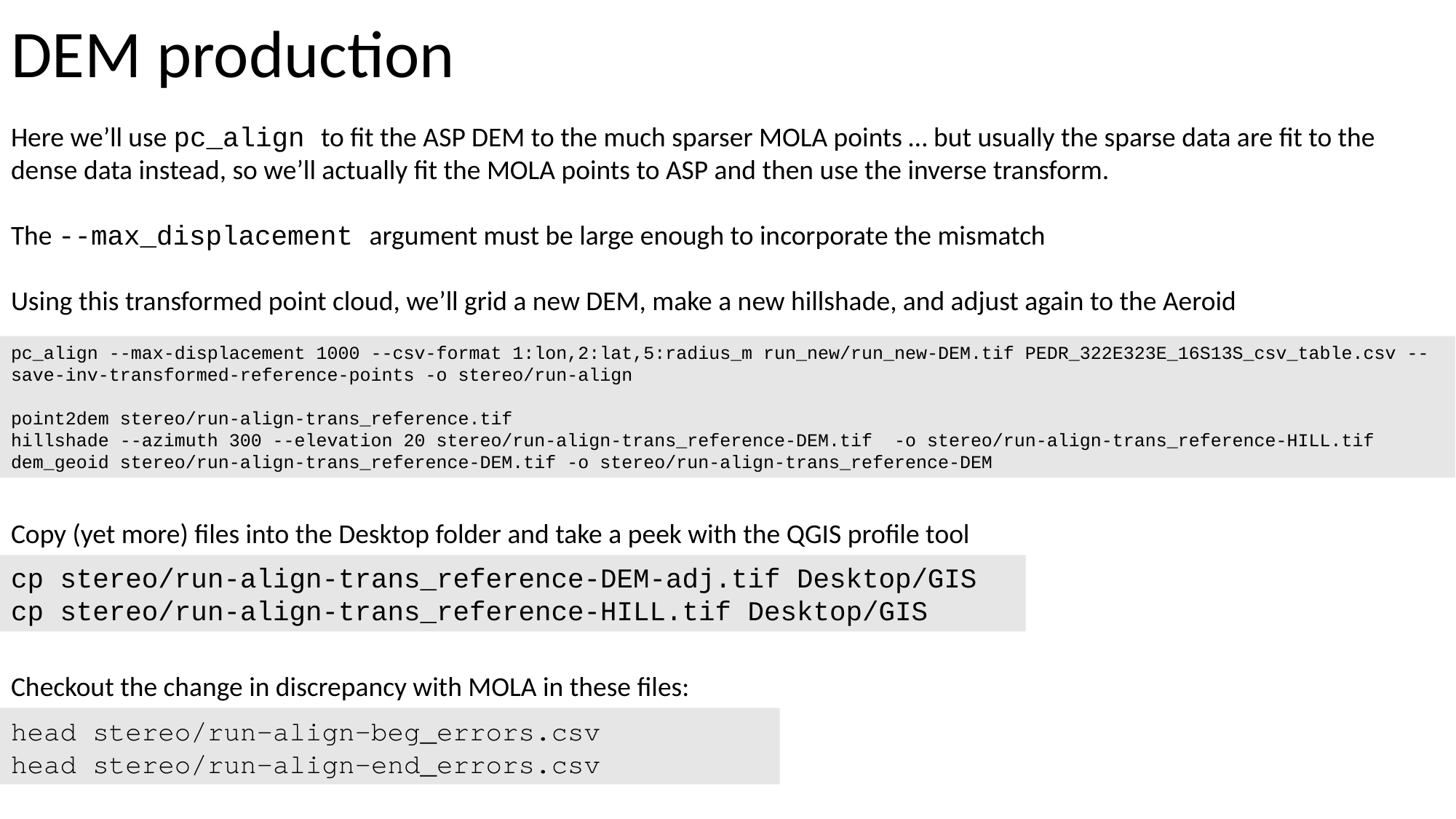

# DEM production
Here we’ll use pc_align to fit the ASP DEM to the much sparser MOLA points … but usually the sparse data are fit to the dense data instead, so we’ll actually fit the MOLA points to ASP and then use the inverse transform.

The --max_displacement argument must be large enough to incorporate the mismatch

Using this transformed point cloud, we’ll grid a new DEM, make a new hillshade, and adjust again to the Aeroid
pc_align --max-displacement 1000 --csv-format 1:lon,2:lat,5:radius_m run_new/run_new-DEM.tif PEDR_322E323E_16S13S_csv_table.csv --save-inv-transformed-reference-points -o stereo/run-align

point2dem stereo/run-align-trans_reference.tif
hillshade --azimuth 300 --elevation 20 stereo/run-align-trans_reference-DEM.tif  -o stereo/run-align-trans_reference-HILL.tif
dem_geoid stereo/run-align-trans_reference-DEM.tif -o stereo/run-align-trans_reference-DEM
Copy (yet more) files into the Desktop folder and take a peek with the QGIS profile tool
cp stereo/run-align-trans_reference-DEM-adj.tif Desktop/GIS
cp stereo/run-align-trans_reference-HILL.tif Desktop/GIS
Checkout the change in discrepancy with MOLA in these files:
head stereo/run-align-beg_errors.csv
head stereo/run-align-end_errors.csv